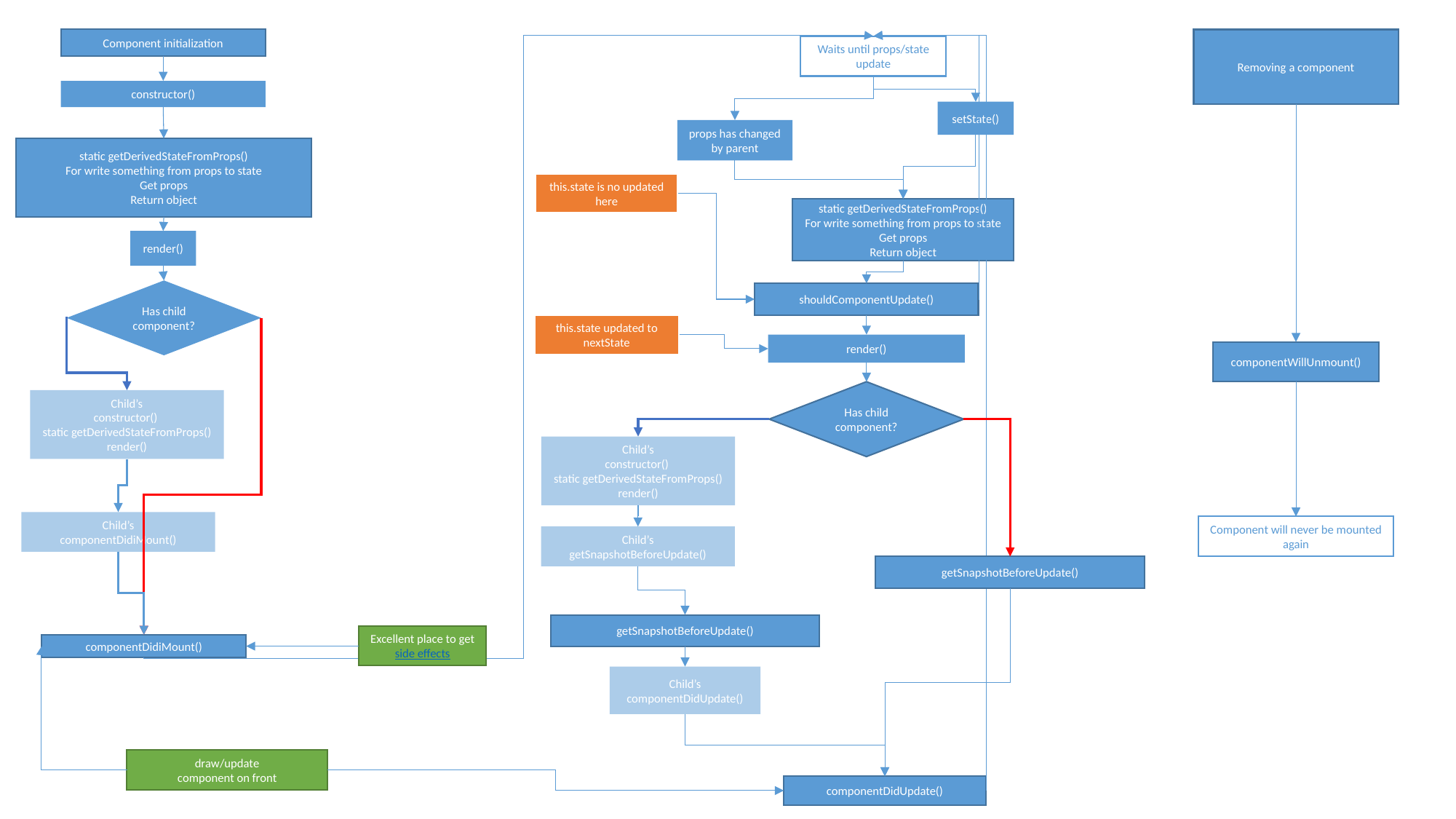

Component initialization
Removing a component
Waits until props/state update
constructor()
setState()
props has changed by parent
static getDerivedStateFromProps()
For write something from props to state
Get props
Return object
this.state is no updated here
static getDerivedStateFromProps()
For write something from props to state
Get props
Return object
render()
Has child component?
shouldComponentUpdate()
this.state updated to nextState
render()
componentWillUnmount()
Has child component?
Child’s
constructor()
static getDerivedStateFromProps()
render()
Child’s
constructor()
static getDerivedStateFromProps()
render()
Child’s
componentDidiMount()
Component will never be mounted again
Child’s
getSnapshotBeforeUpdate()
getSnapshotBeforeUpdate()
getSnapshotBeforeUpdate()
Excellent place to get side effects
componentDidiMount()
Child’s
componentDidUpdate()
draw/update
component on front
componentDidUpdate()